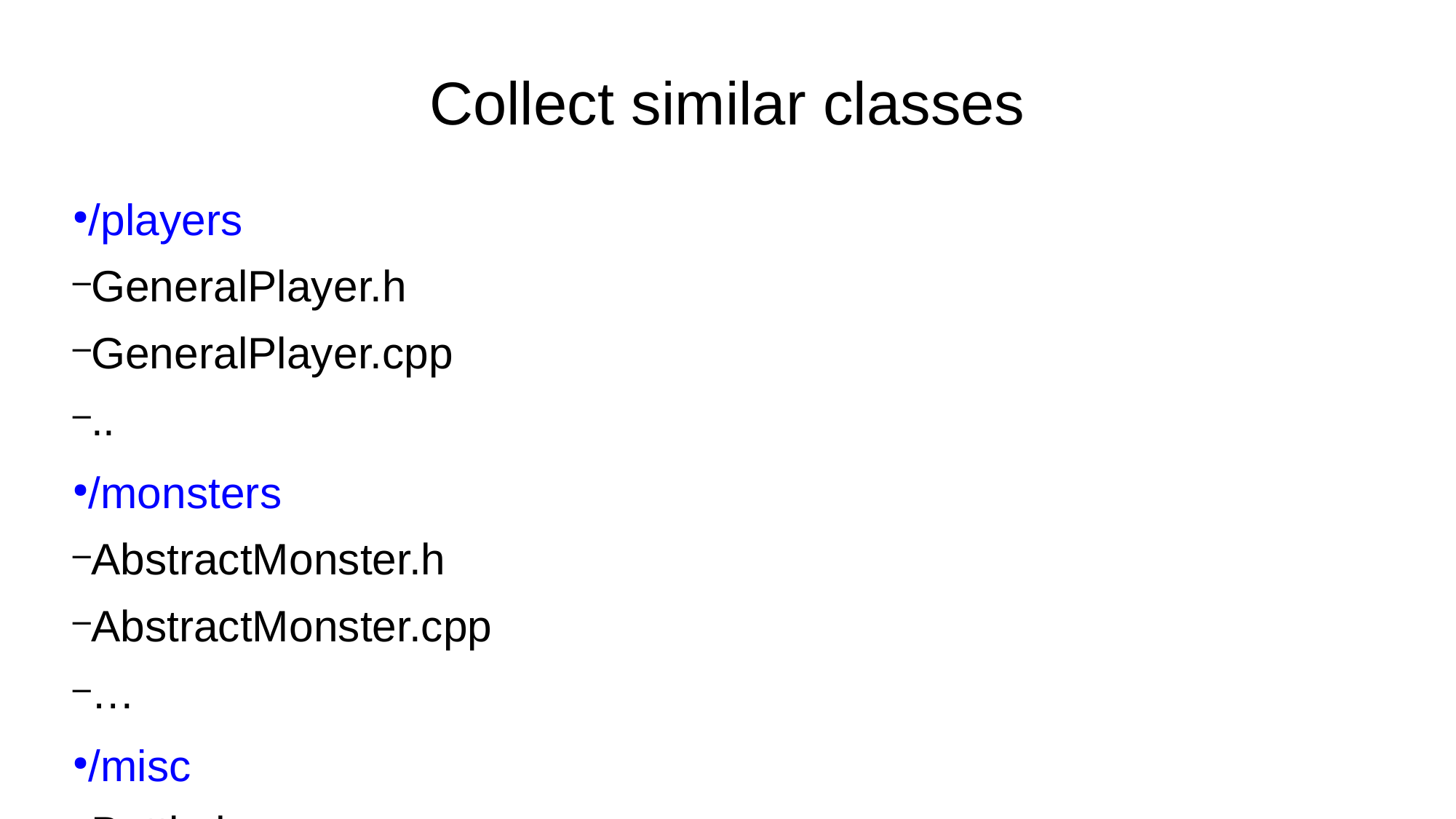

Collect similar classes
/players
GeneralPlayer.h
GeneralPlayer.cpp
..
/monsters
AbstractMonster.h
AbstractMonster.cpp
…
/misc
Battle.h
Battle.cpp
...